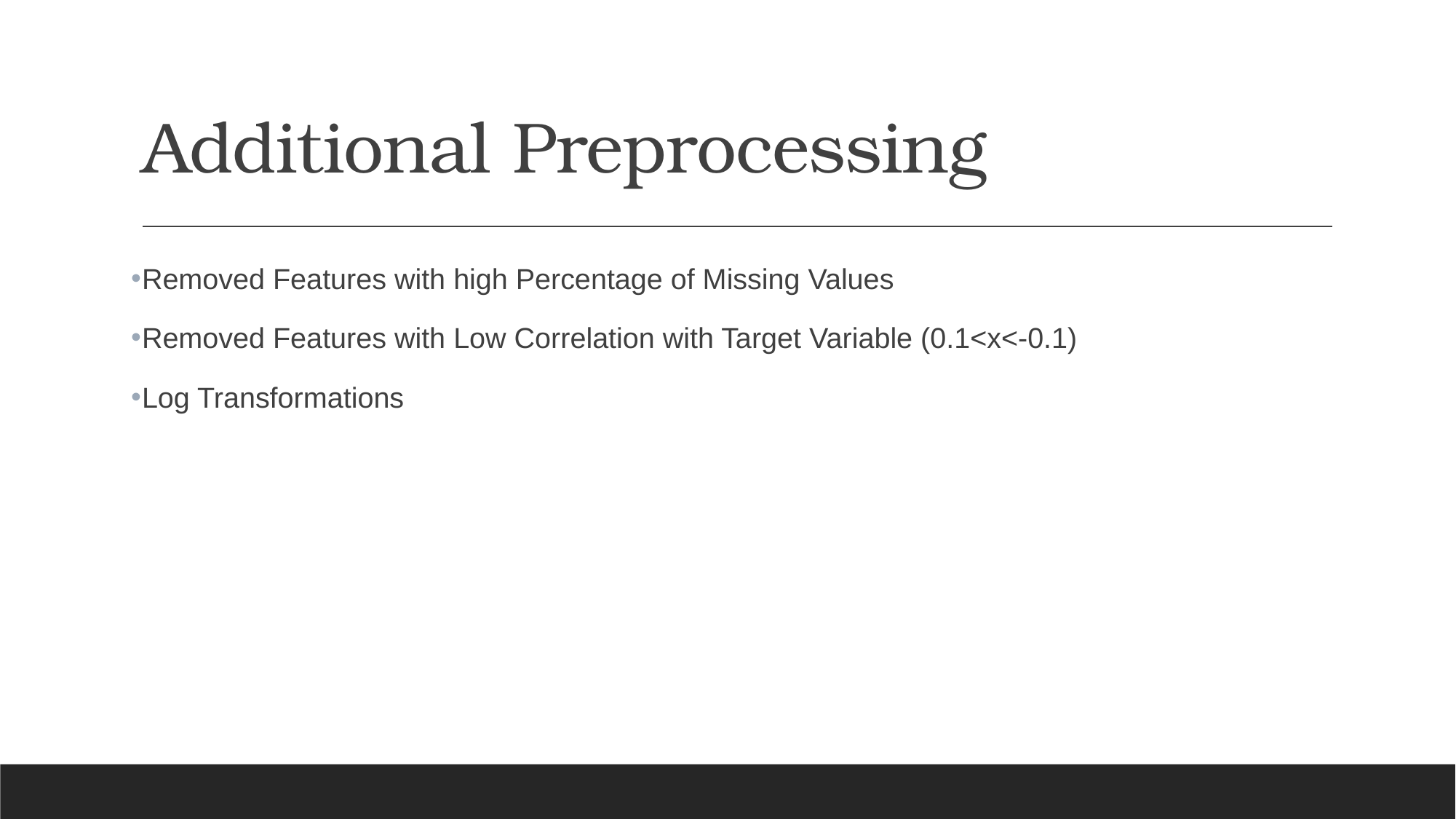

# Additional Preprocessing
Removed Features with high Percentage of Missing Values
Removed Features with Low Correlation with Target Variable (0.1<x<-0.1)
Log Transformations